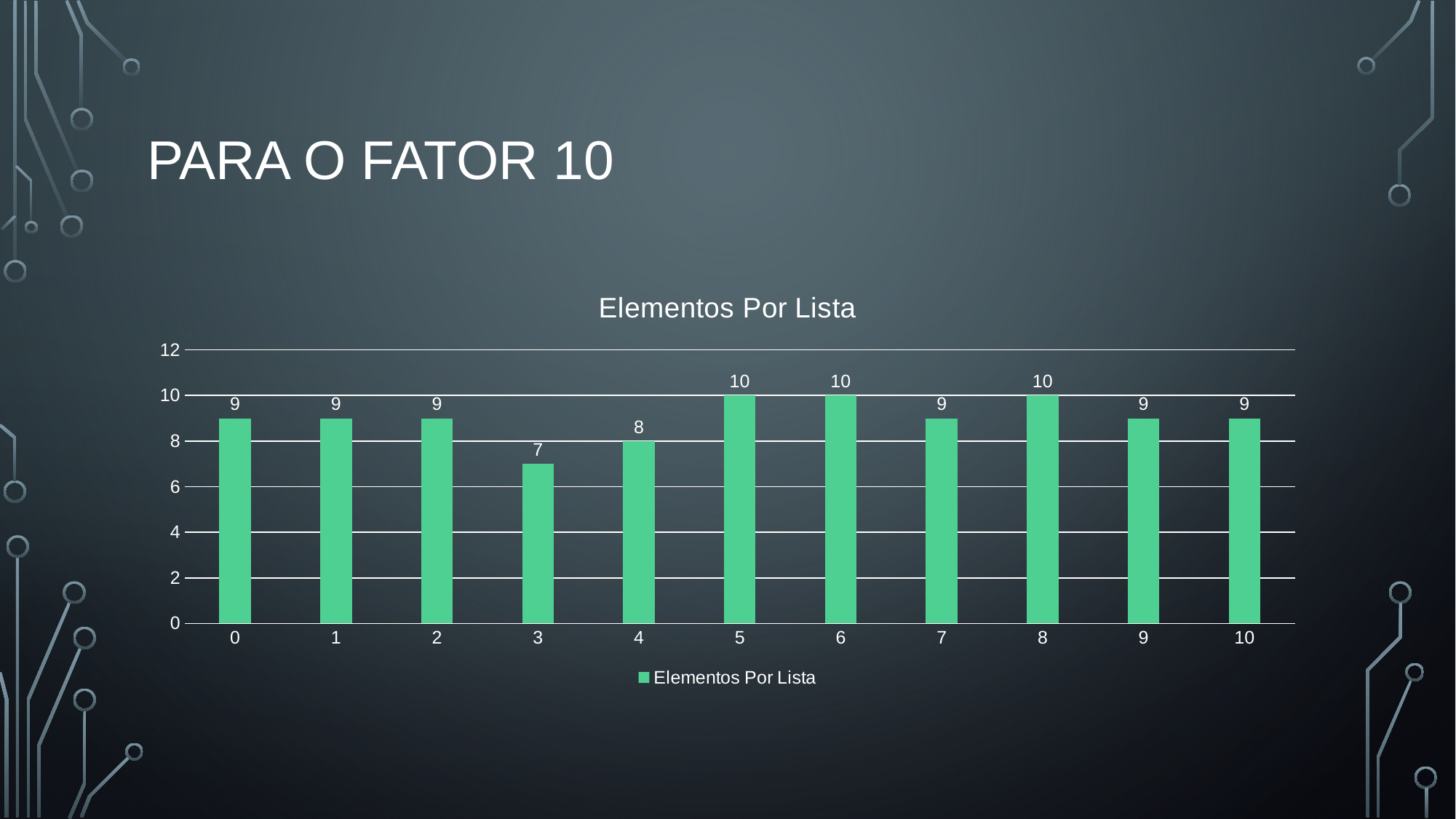

# Para o fator 10

### Chart:

| Category | Elementos Por Lista |
|---|---|
| 0 | 9.0 |
| 1 | 9.0 |
| 2 | 9.0 |
| 3 | 7.0 |
| 4 | 8.0 |
| 5 | 10.0 |
| 6 | 10.0 |
| 7 | 9.0 |
| 8 | 10.0 |
| 9 | 9.0 |
| 10 | 9.0 |